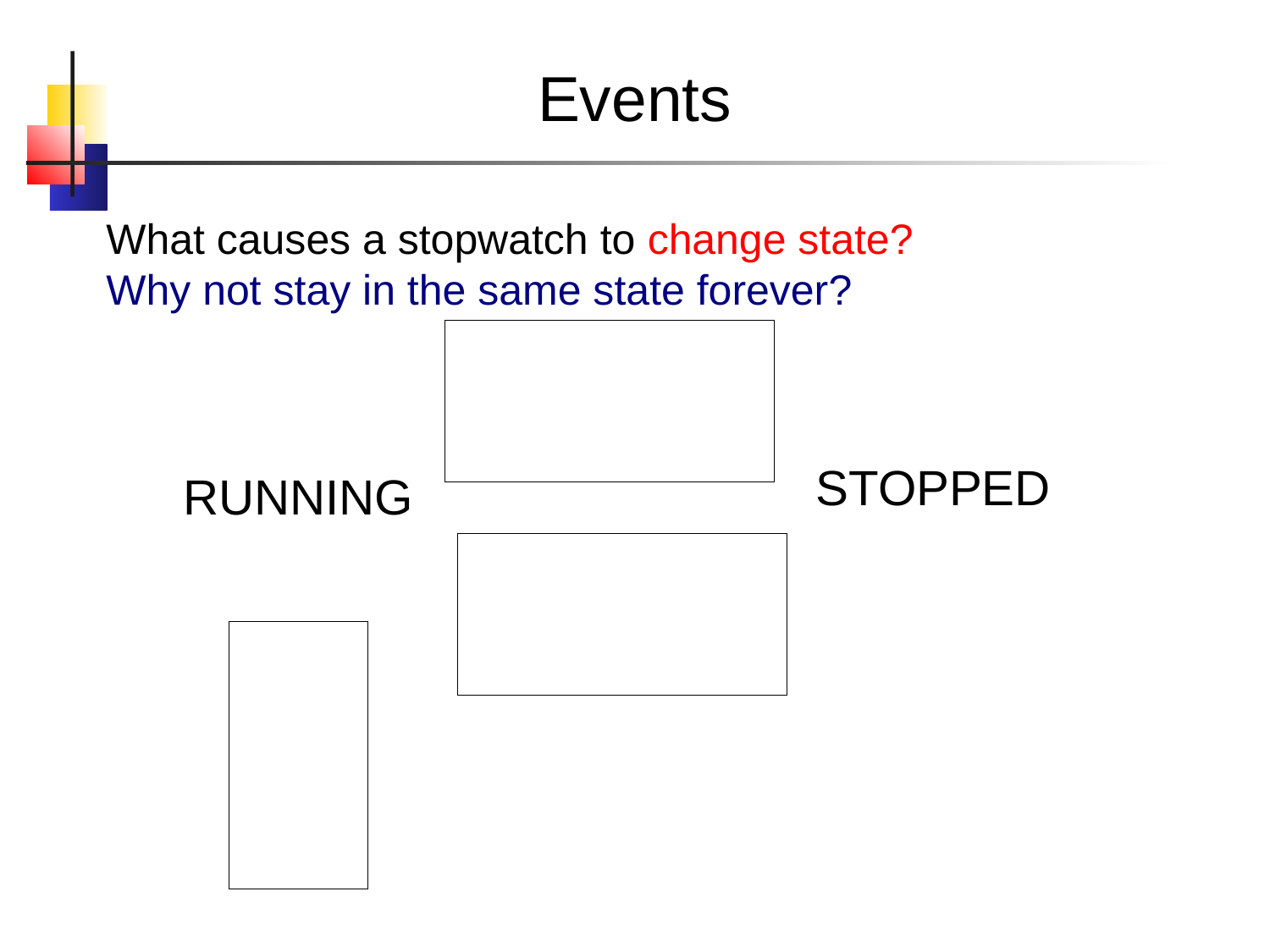

Events
What causes a stopwatch to change state?
Why not stay in the same state forever?

STOPPED

RUNNING